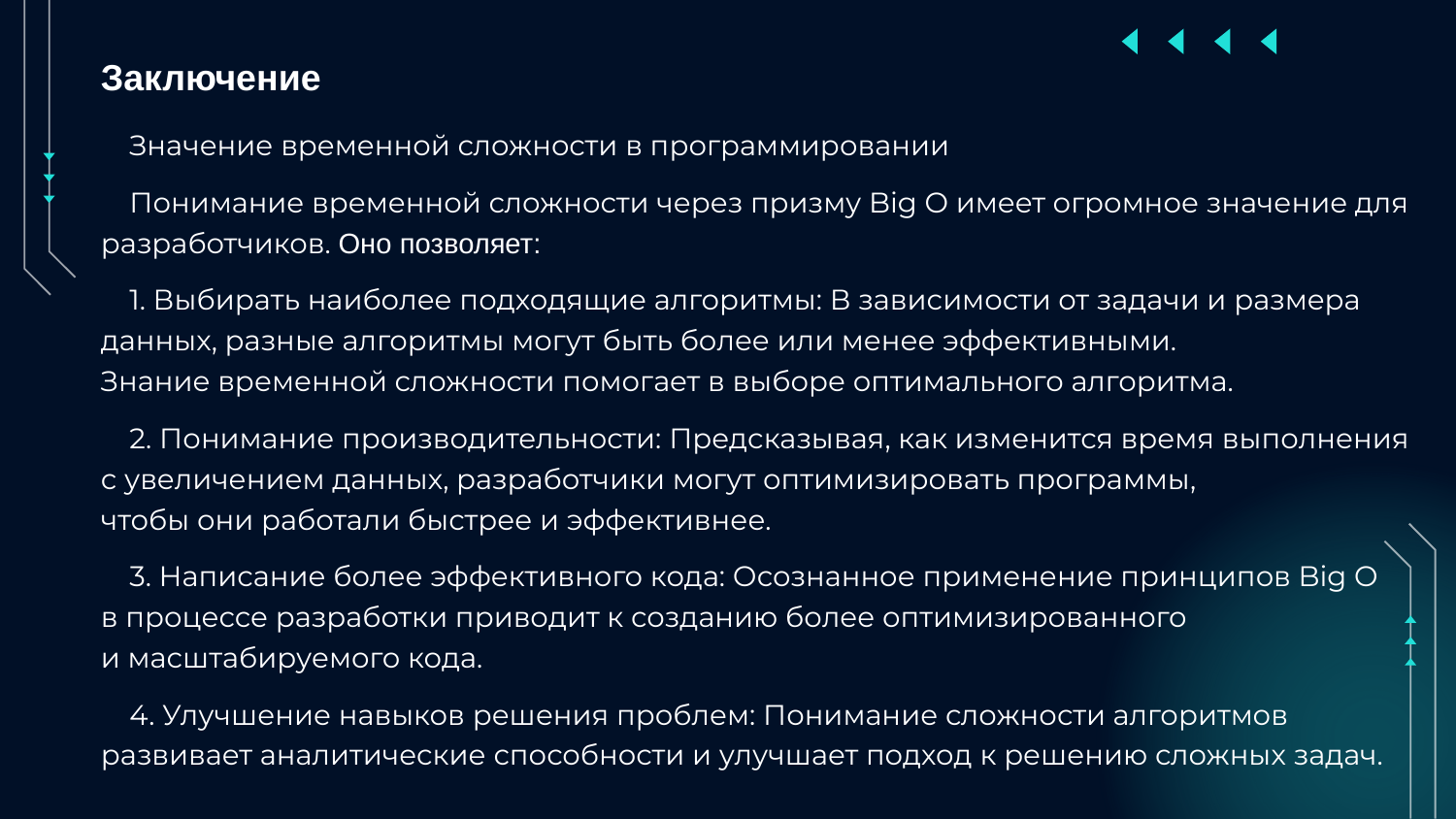

# Заключение
Значение временной сложности в программировании
Понимание временной сложности через призму Big O имеет огромное значение для разработчиков. Оно позволяет:
1. Выбирать наиболее подходящие алгоритмы: В зависимости от задачи и размера данных, разные алгоритмы могут быть более или менее эффективными.
Знание временной сложности помогает в выборе оптимального алгоритма.
2. Понимание производительности: Предсказывая, как изменится время выполнения с увеличением данных, разработчики могут оптимизировать программы,
чтобы они работали быстрее и эффективнее.
3. Написание более эффективного кода: Осознанное применение принципов Big O
в процессе разработки приводит к созданию более оптимизированного
и масштабируемого кода.
4. Улучшение навыков решения проблем: Понимание сложности алгоритмов развивает аналитические способности и улучшает подход к решению сложных задач.